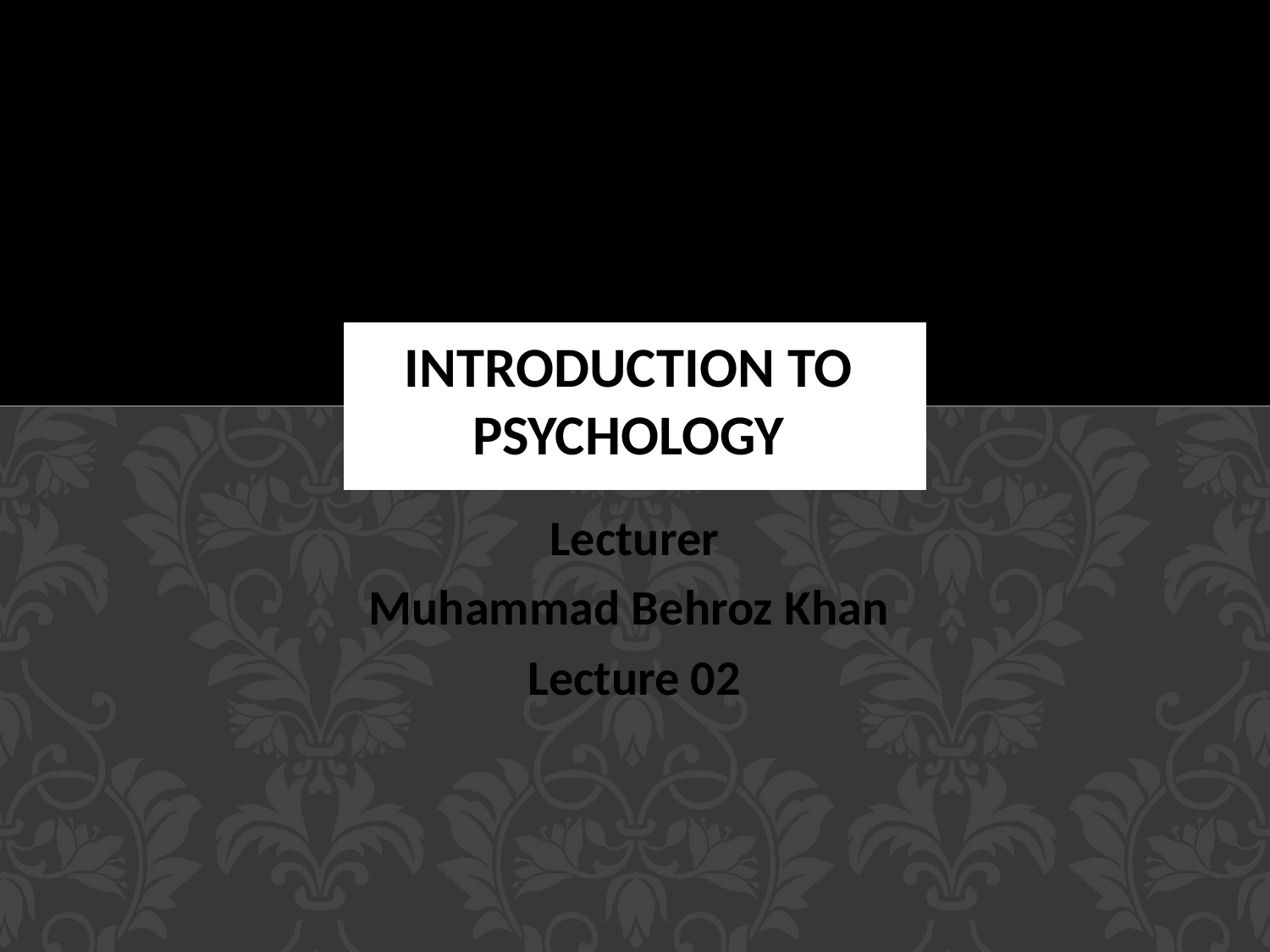

# Introduction to Psychology
Lecturer
Muhammad Behroz Khan
Lecture 02